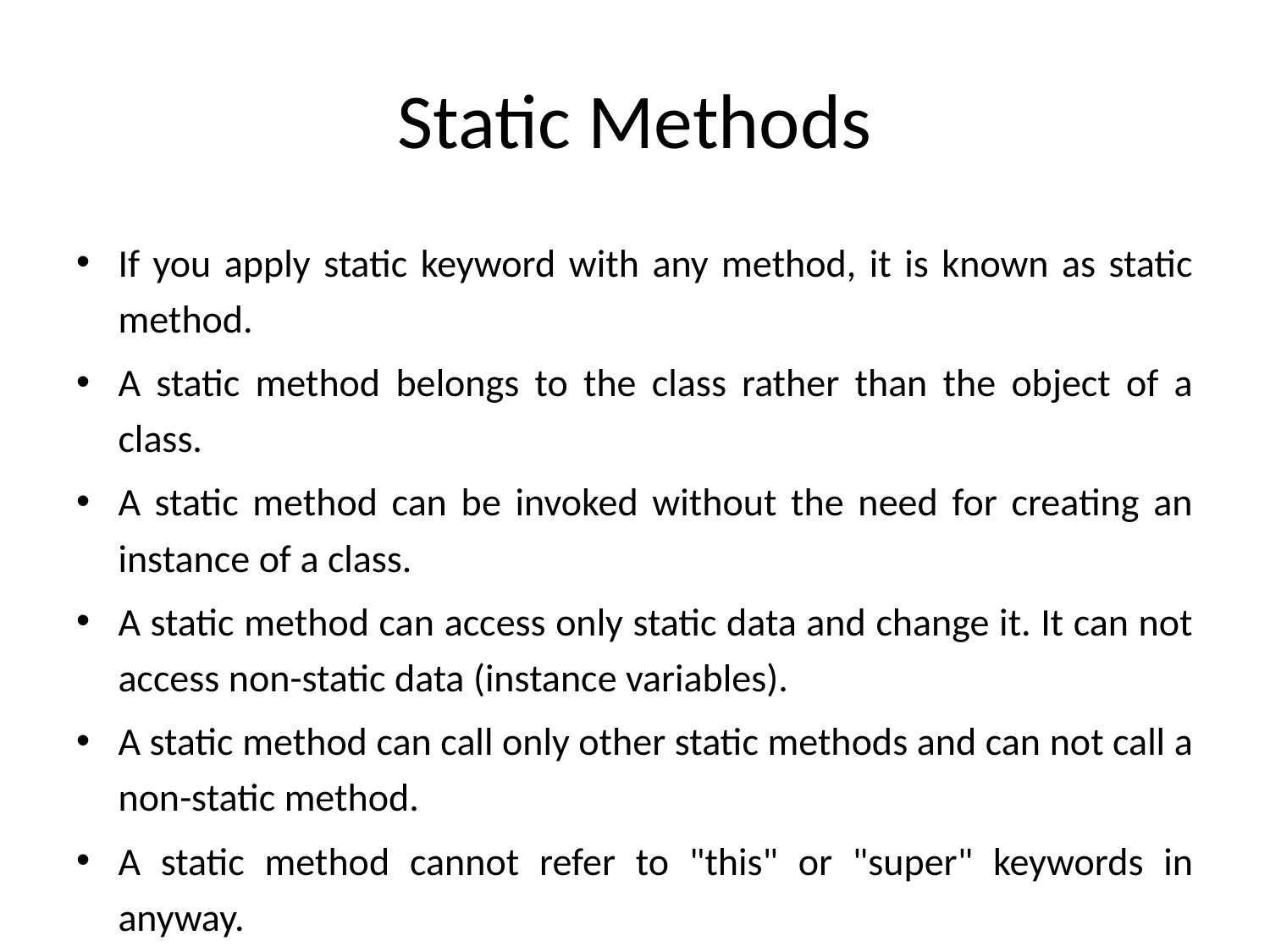

# Static Methods
If you apply static keyword with any method, it is known as static method.
A static method belongs to the class rather than the object of a class.
A static method can be invoked without the need for creating an instance of a class.
A static method can access only static data and change it. It can not access non-static data (instance variables).
A static method can call only other static methods and can not call a non-static method.
A static method cannot refer to "this" or "super" keywords in anyway.